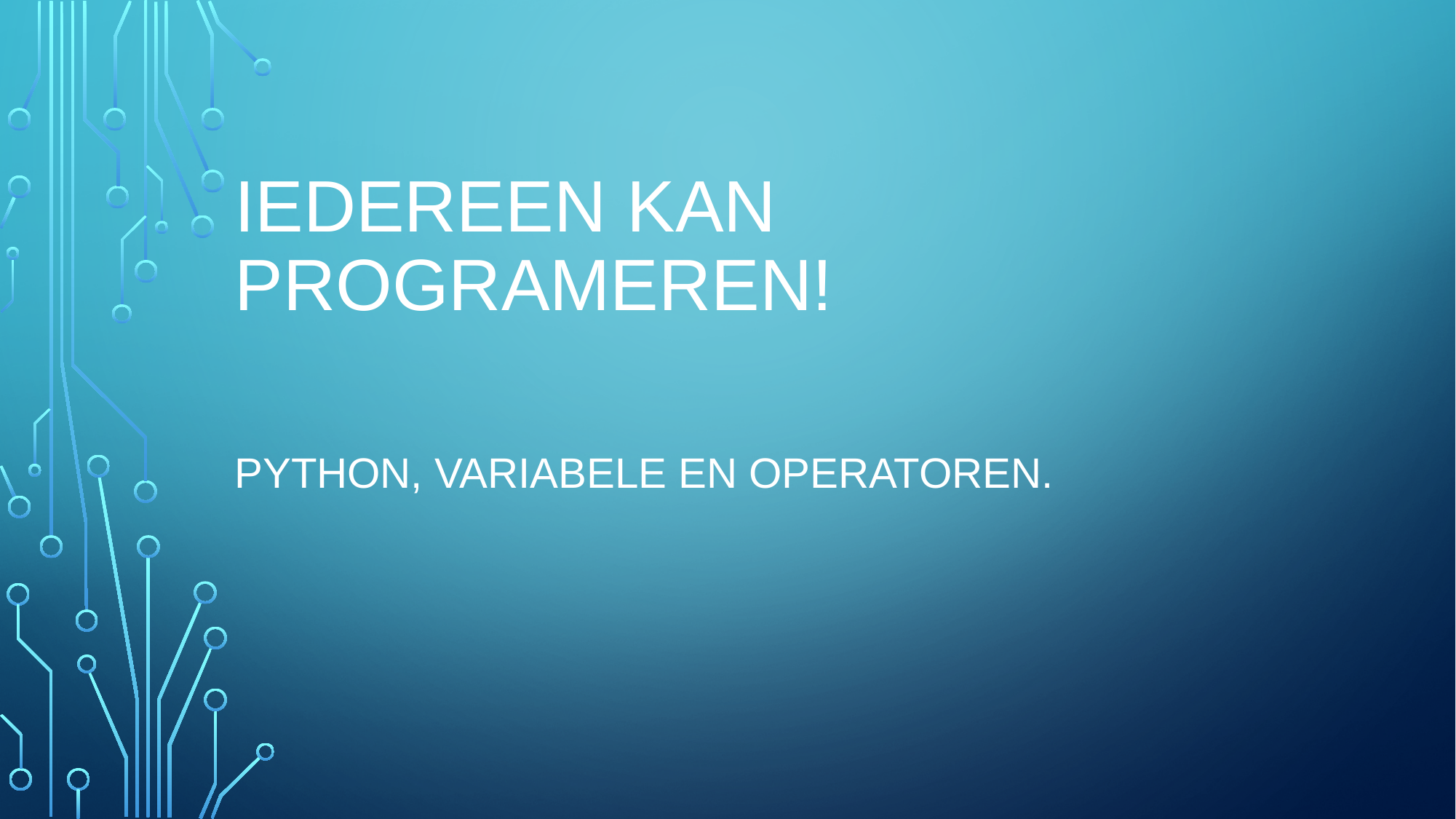

# Iedereen kan programeren!
Python, variabele en operatoren.